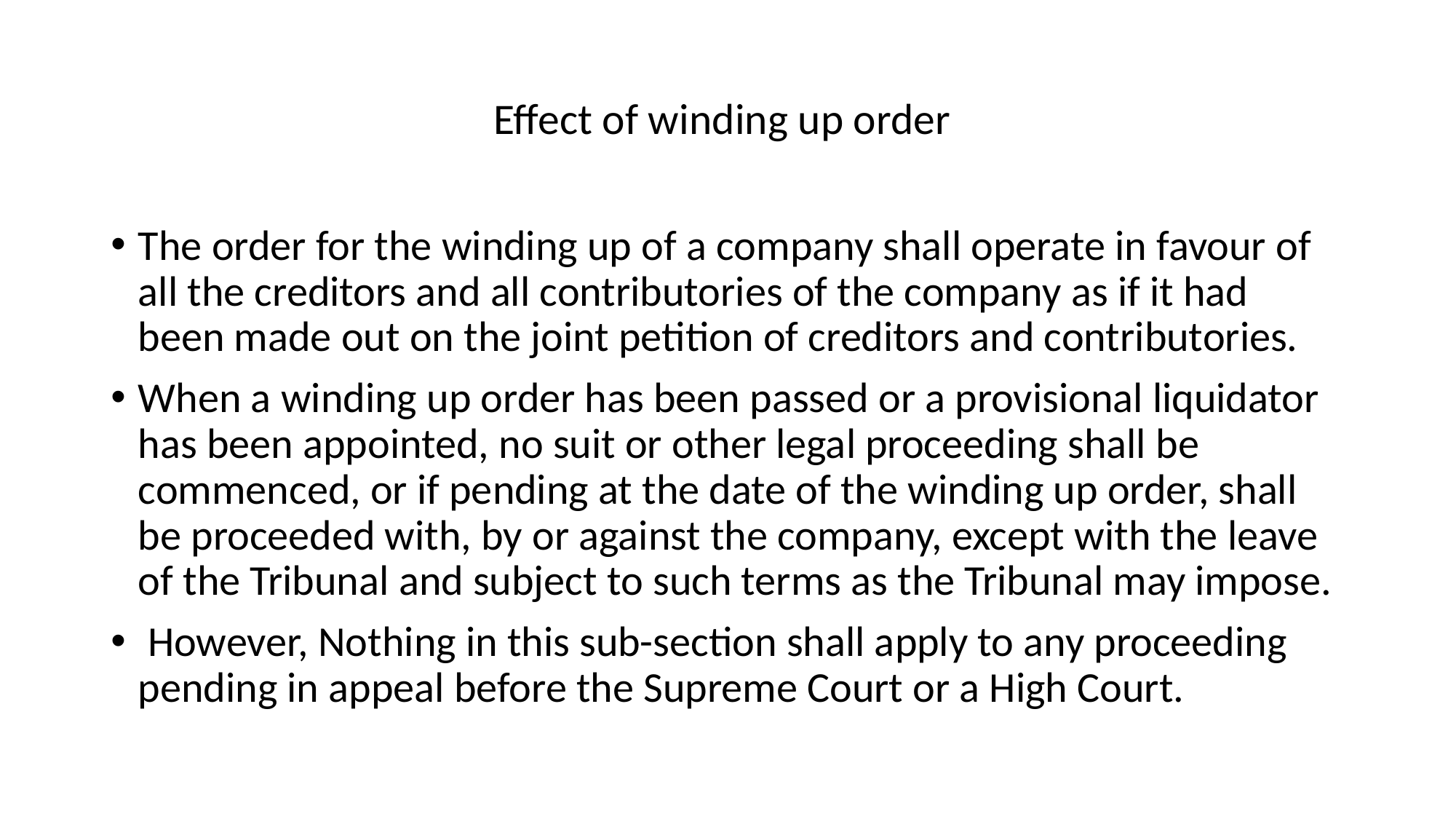

# Effect of winding up order
The order for the winding up of a company shall operate in favour of all the creditors and all contributories of the company as if it had been made out on the joint petition of creditors and contributories.
When a winding up order has been passed or a provisional liquidator has been appointed, no suit or other legal proceeding shall be commenced, or if pending at the date of the winding up order, shall be proceeded with, by or against the company, except with the leave of the Tribunal and subject to such terms as the Tribunal may impose.
 However, Nothing in this sub-section shall apply to any proceeding pending in appeal before the Supreme Court or a High Court.